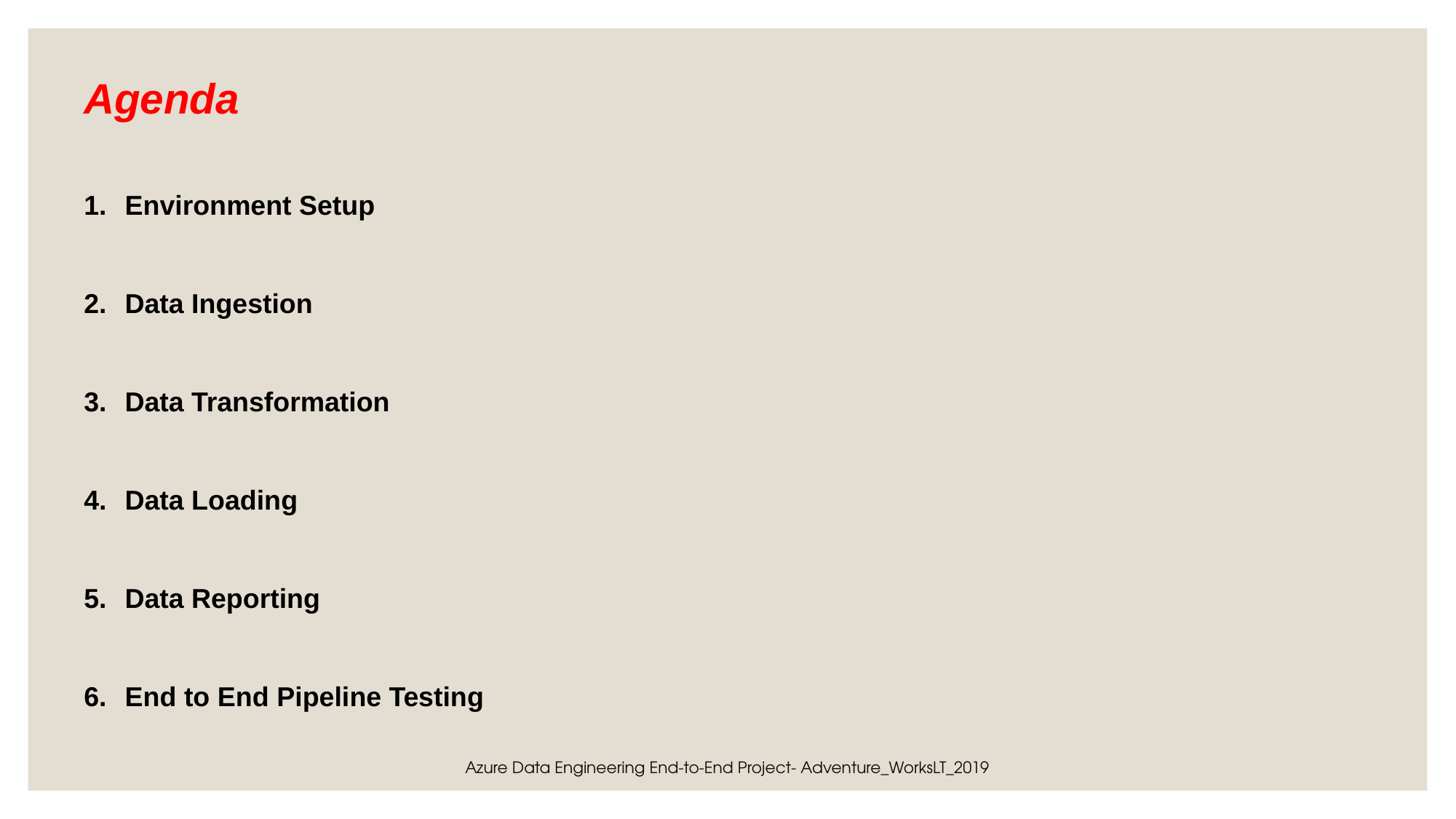

Agenda

Environment Setup

Data Ingestion

Data Transformation

Data Loading

Data Reporting

End to End Pipeline Testing
Azure Data Engineering End-to-End Project- Adventure_WorksLT_2019